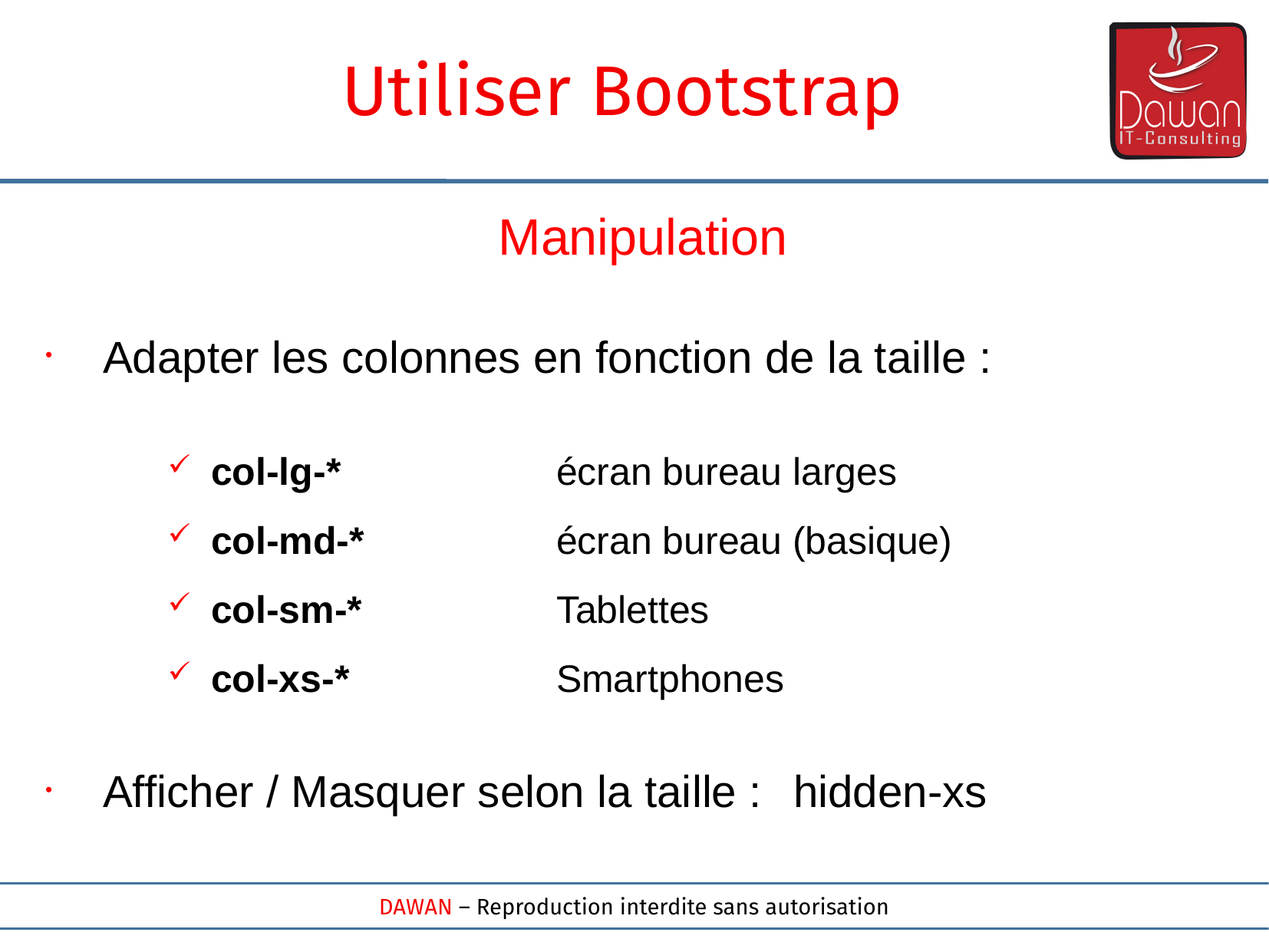

Utiliser Bootstrap
Manipulation

Adapter les colonnes en fonction de la taille :

col-lg-* 		écran bureau larges
col-md-*		écran bureau (basique)
col-sm-*		Tablettes
col-xs-*		Smartphones

Afficher / Masquer selon la taille :	hidden-xs